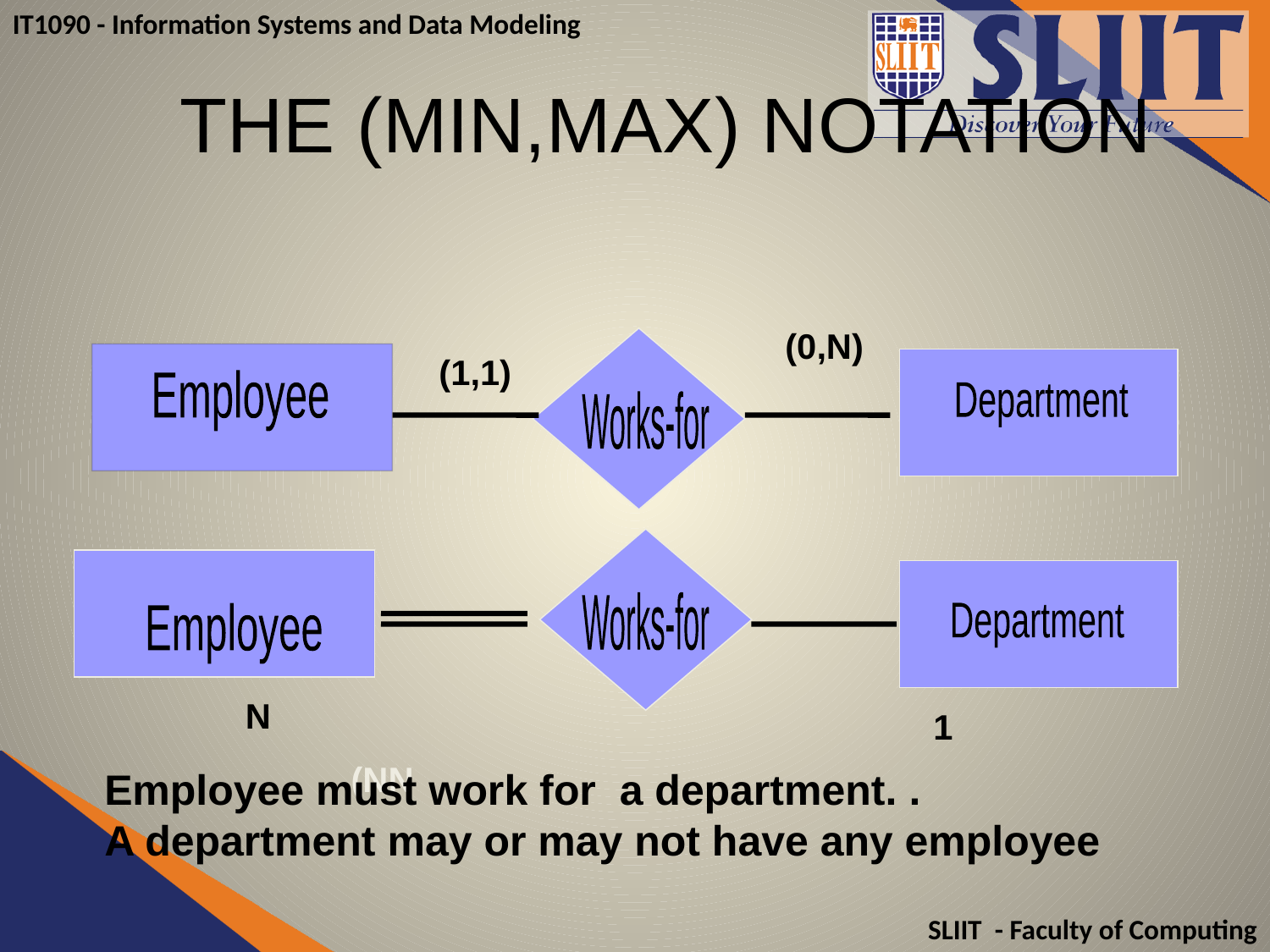

THE (MIN,MAX) NOTATION
(0,N)

(1,1)

Employee
Department
Works-for

Works-for
Employee
Department

N
1
(NN
Employee must work for  a department. .
A department may or may not have any employee